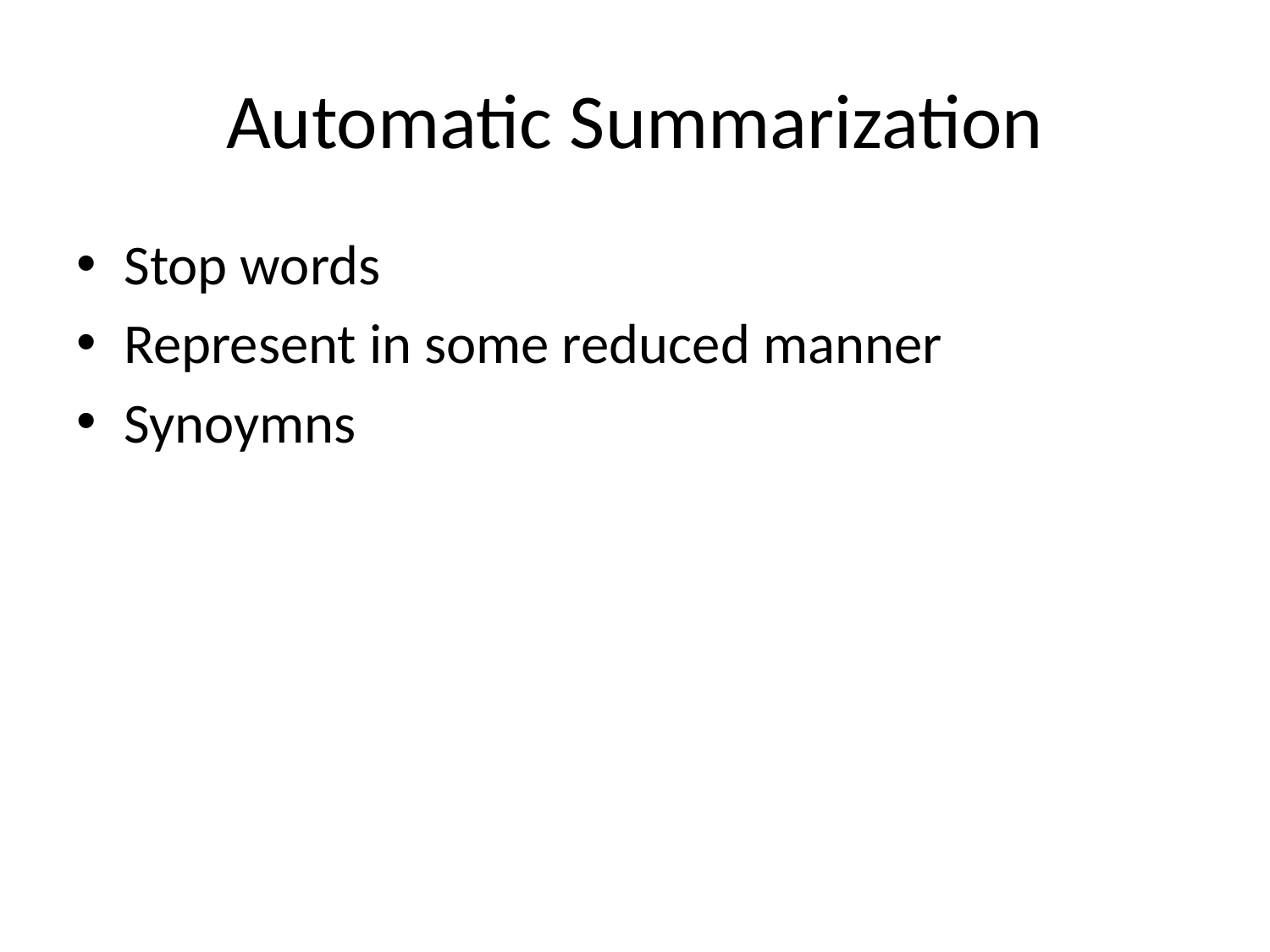

# Automatic Summarization
Stop words
Represent in some reduced manner
Synoymns